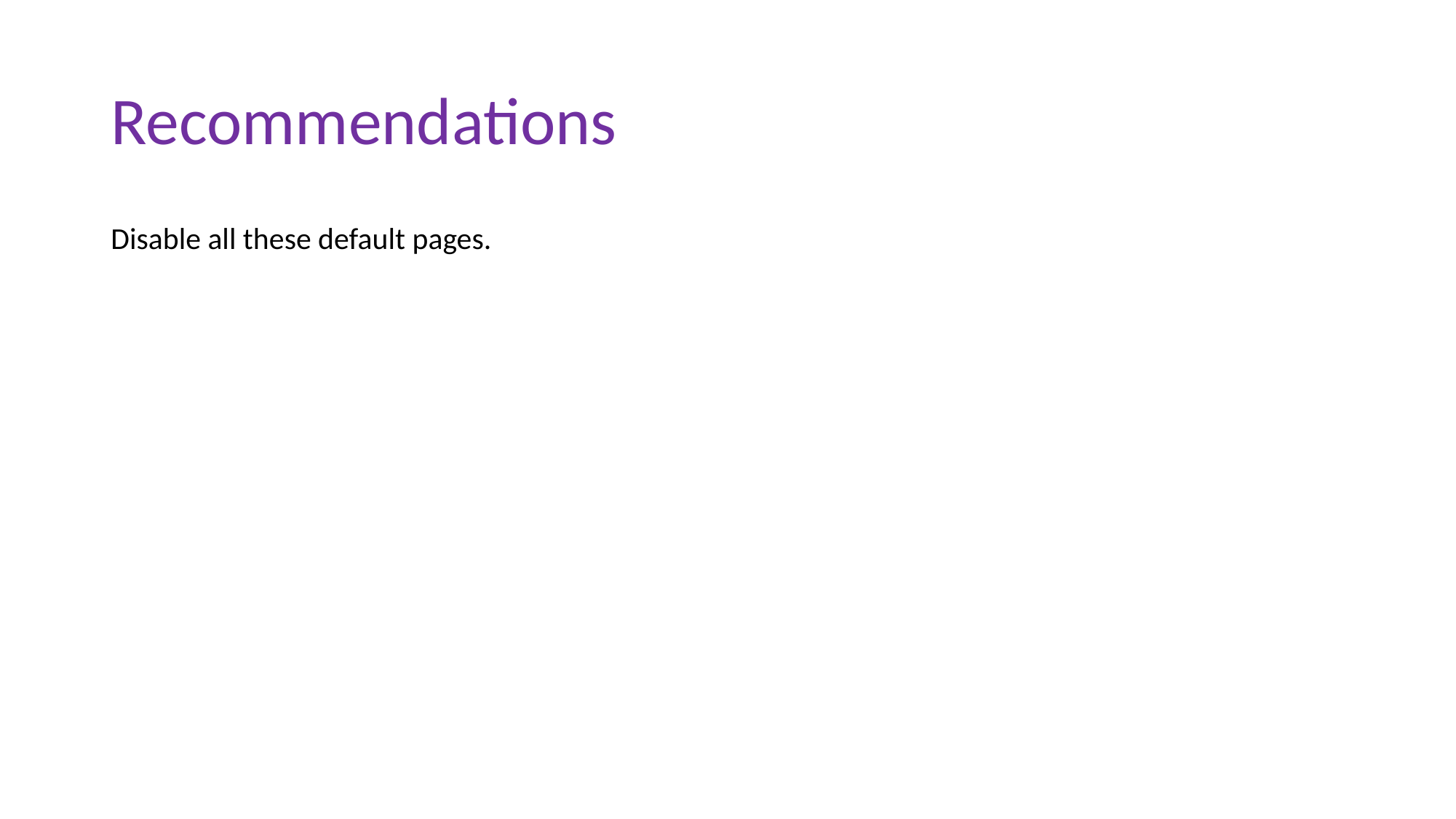

# Recommendations
Disable all these default pages.